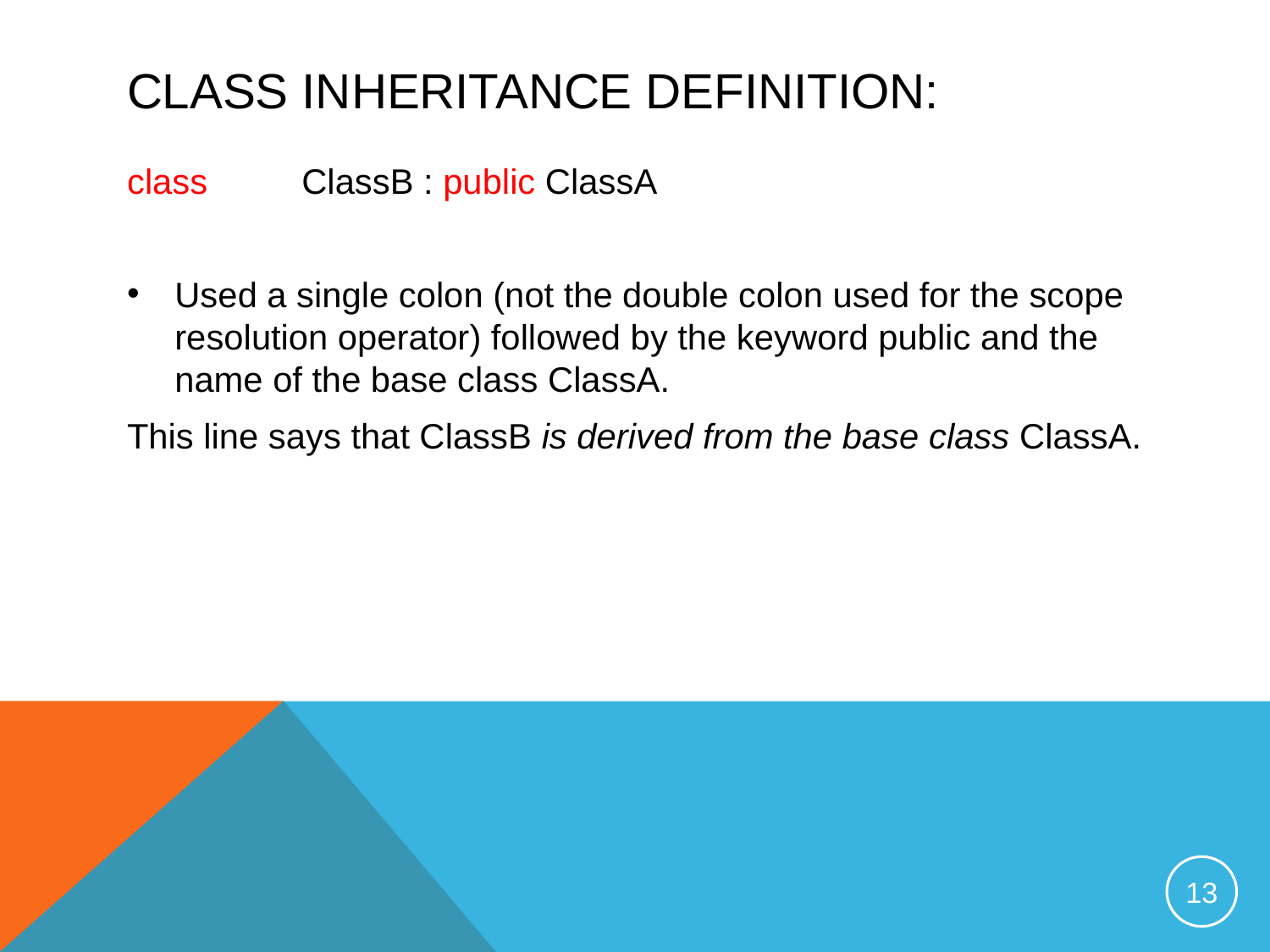

# Class Inheritance Definition:
class	ClassB : public ClassA

Used a single colon (not the double colon used for the scope resolution operator) followed by the keyword public and the name of the base class ClassA.
This line says that ClassB is derived from the base class ClassA.

13